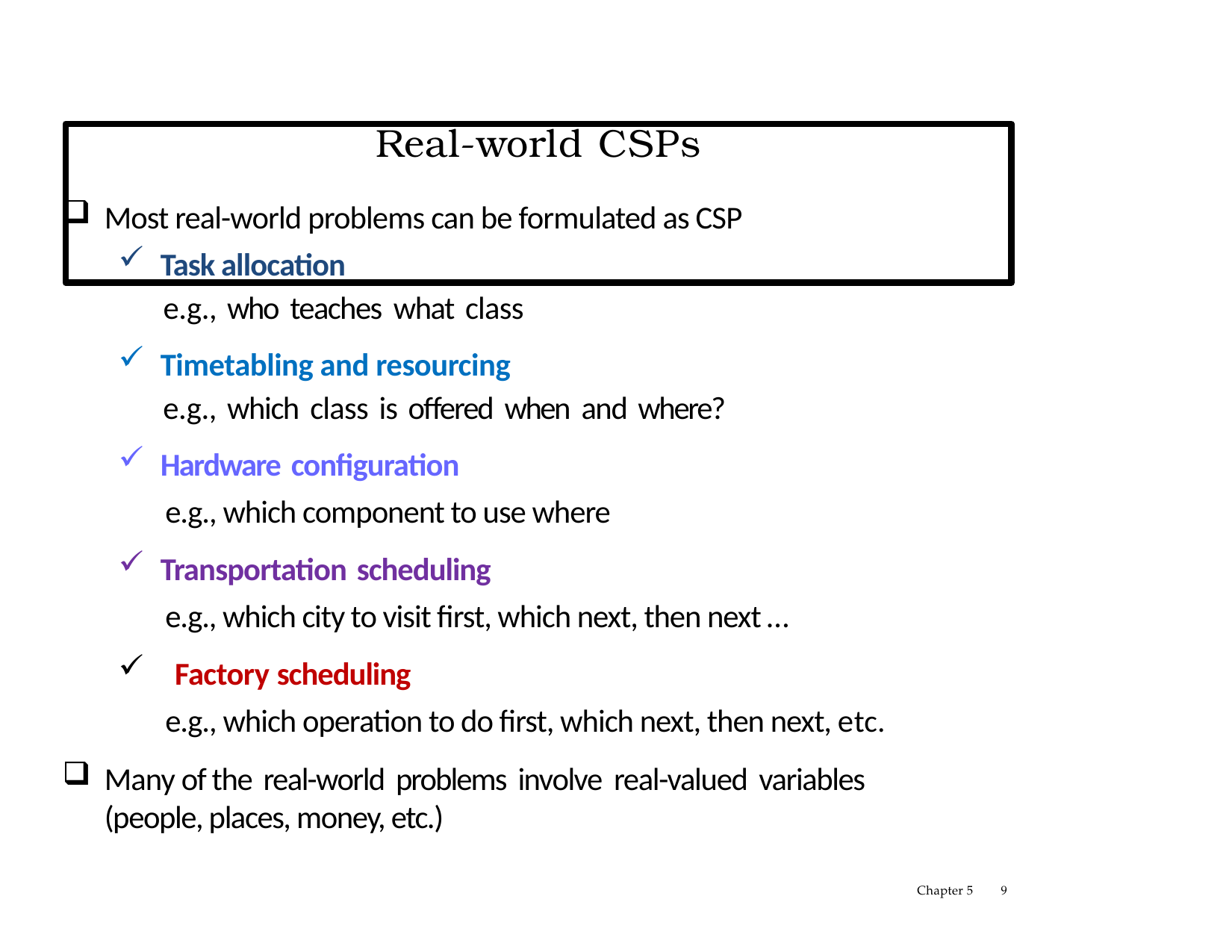

# Real-world CSPs
Most real-world problems can be formulated as CSP
Task allocation
e.g., who teaches what class
Timetabling and resourcing
e.g., which class is offered when and where?
Hardware configuration
e.g., which component to use where
Transportation scheduling
e.g., which city to visit first, which next, then next …
  Factory scheduling
e.g., which operation to do first, which next, then next, etc.
Many of the real-world problems involve real-valued variables (people, places, money, etc.)
Chapter 5
9